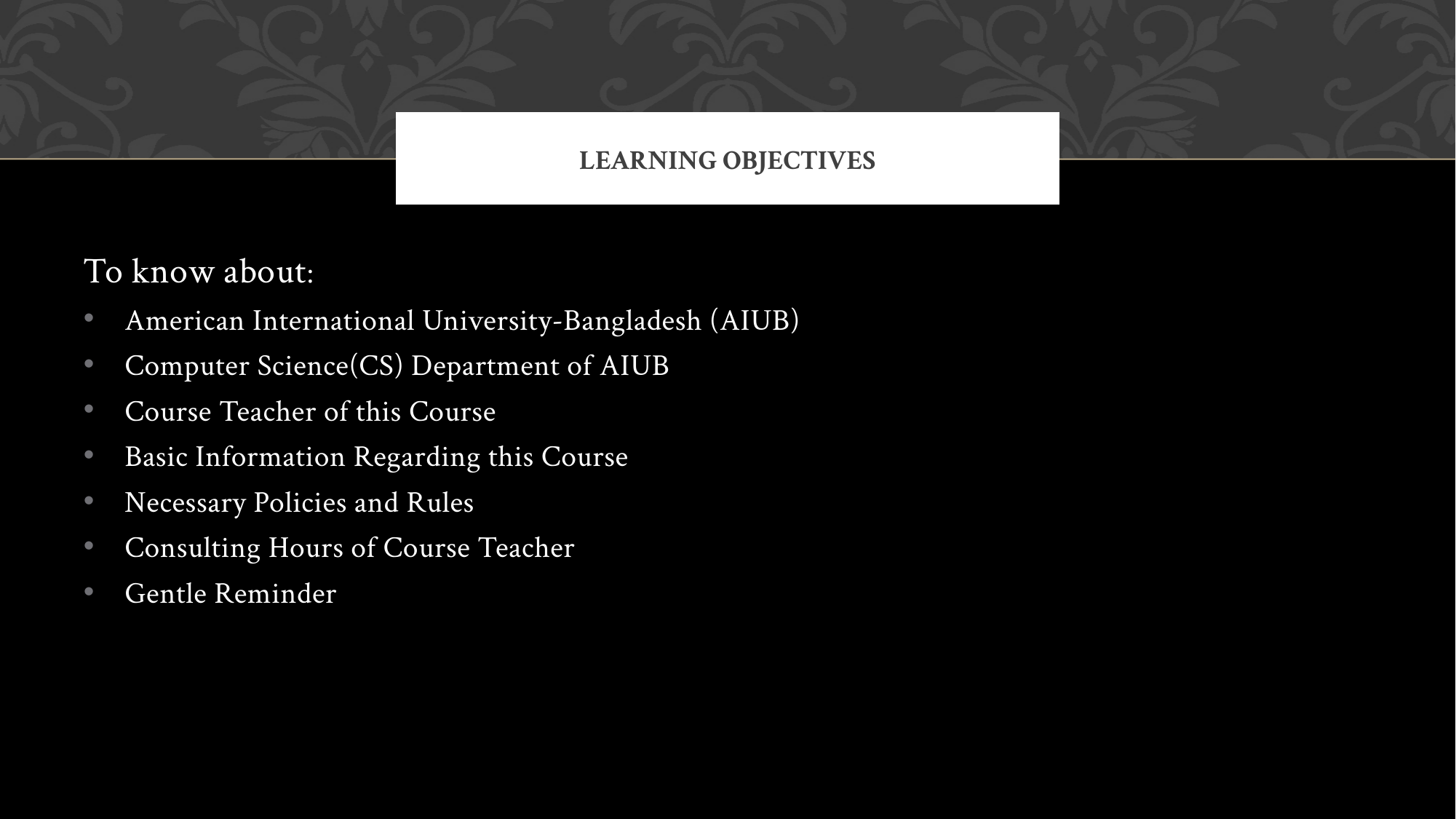

# Learning objectives
To know about:
American International University-Bangladesh (AIUB)
Computer Science(CS) Department of AIUB
Course Teacher of this Course
Basic Information Regarding this Course
Necessary Policies and Rules
Consulting Hours of Course Teacher
Gentle Reminder